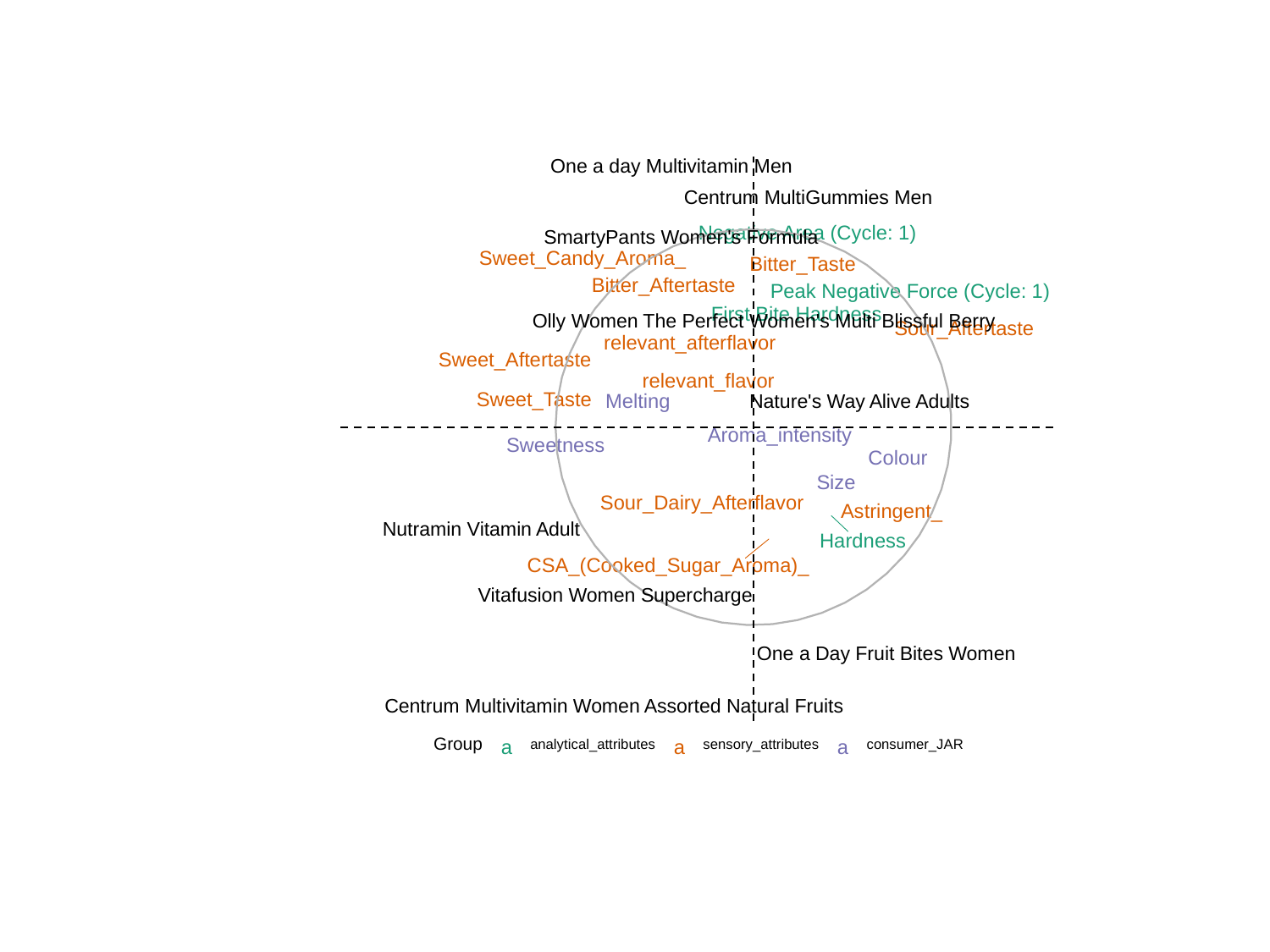

One a day Multivitamin Men
Centrum MultiGummies Men
Negative Area (Cycle: 1)
SmartyPants Women's Formula

Sweet_Candy_Aroma_
Bitter_Taste
Bitter_Aftertaste
Peak Negative Force (Cycle: 1)
First Bite Hardness
Olly Women The Perfect Women's Multi Blissful Berry
Sour_Aftertaste
relevant_afterflavor
Sweet_Aftertaste
relevant_flavor
Sweet_Taste
Nature's Way Alive Adults
Melting
Aroma_intensity

Sweetness
Colour
Size
Sour_Dairy_Afterflavor
Astringent_

Nutramin Vitamin Adult
Hardness

CSA_(Cooked_Sugar_Aroma)_
Vitafusion Women Supercharge
One a Day Fruit Bites Women
Centrum Multivitamin Women Assorted Natural Fruits

Group
analytical_attributes
sensory_attributes
consumer_JAR
a
a
a